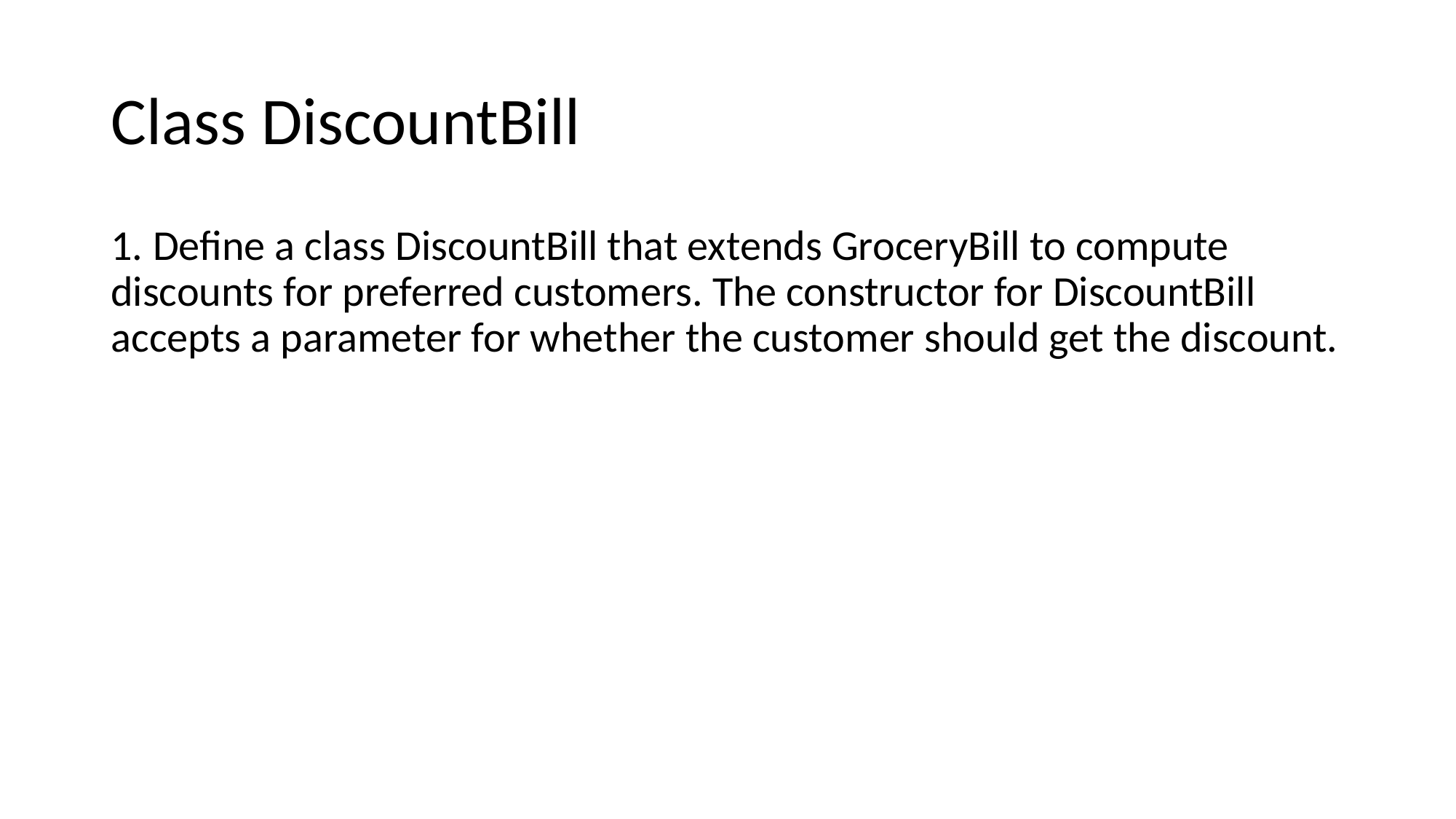

# Class DiscountBill
1. Define a class DiscountBill that extends GroceryBill to compute discounts for preferred customers. The constructor for DiscountBill accepts a parameter for whether the customer should get the discount.